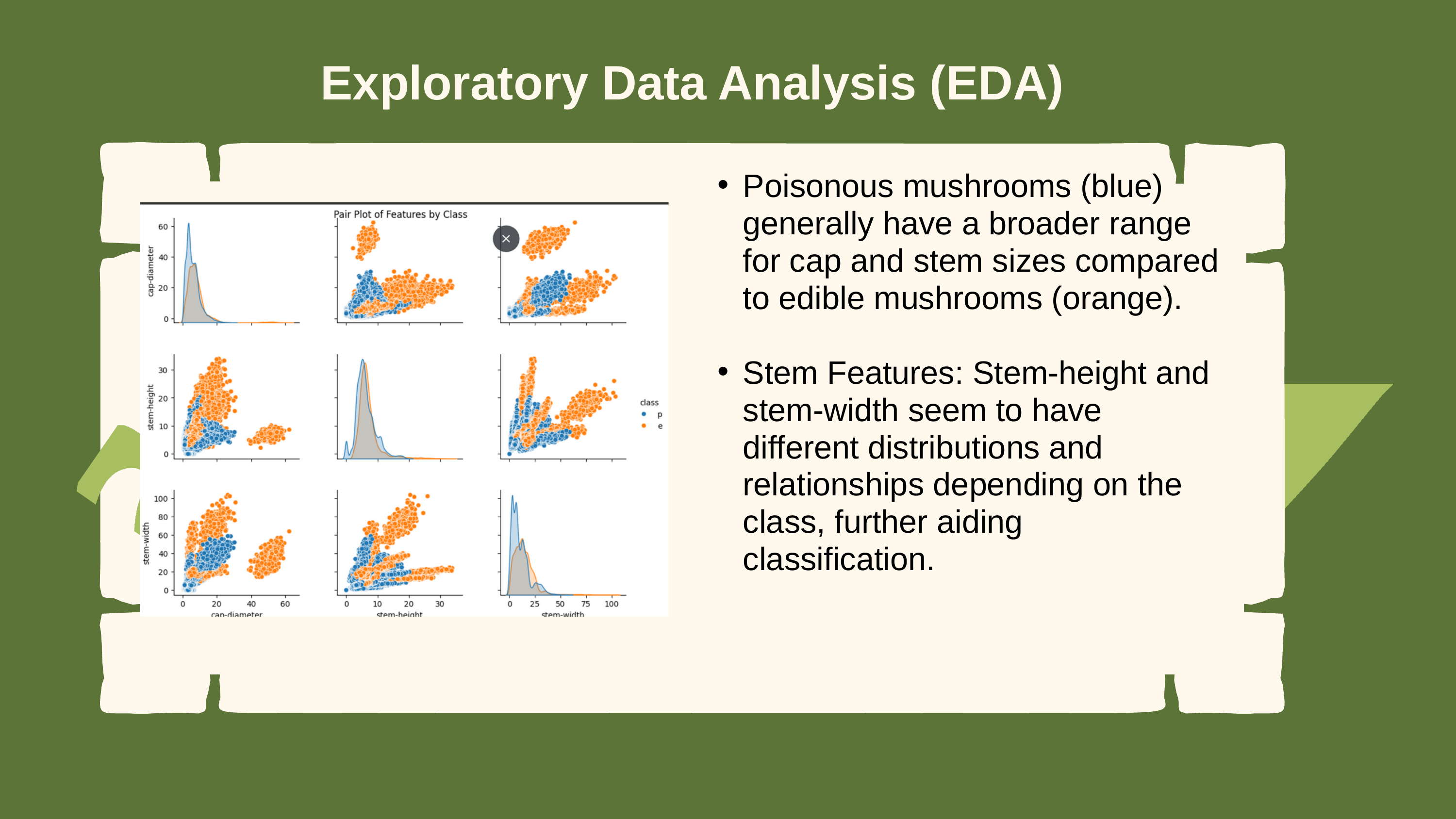

Exploratory Data Analysis (EDA)

Poisonous mushrooms (blue) generally have a broader range for cap and stem sizes compared to edible mushrooms (orange).

Stem Features: Stem-height and stem-width seem to have different distributions and relationships depending on the class, further aiding classification.